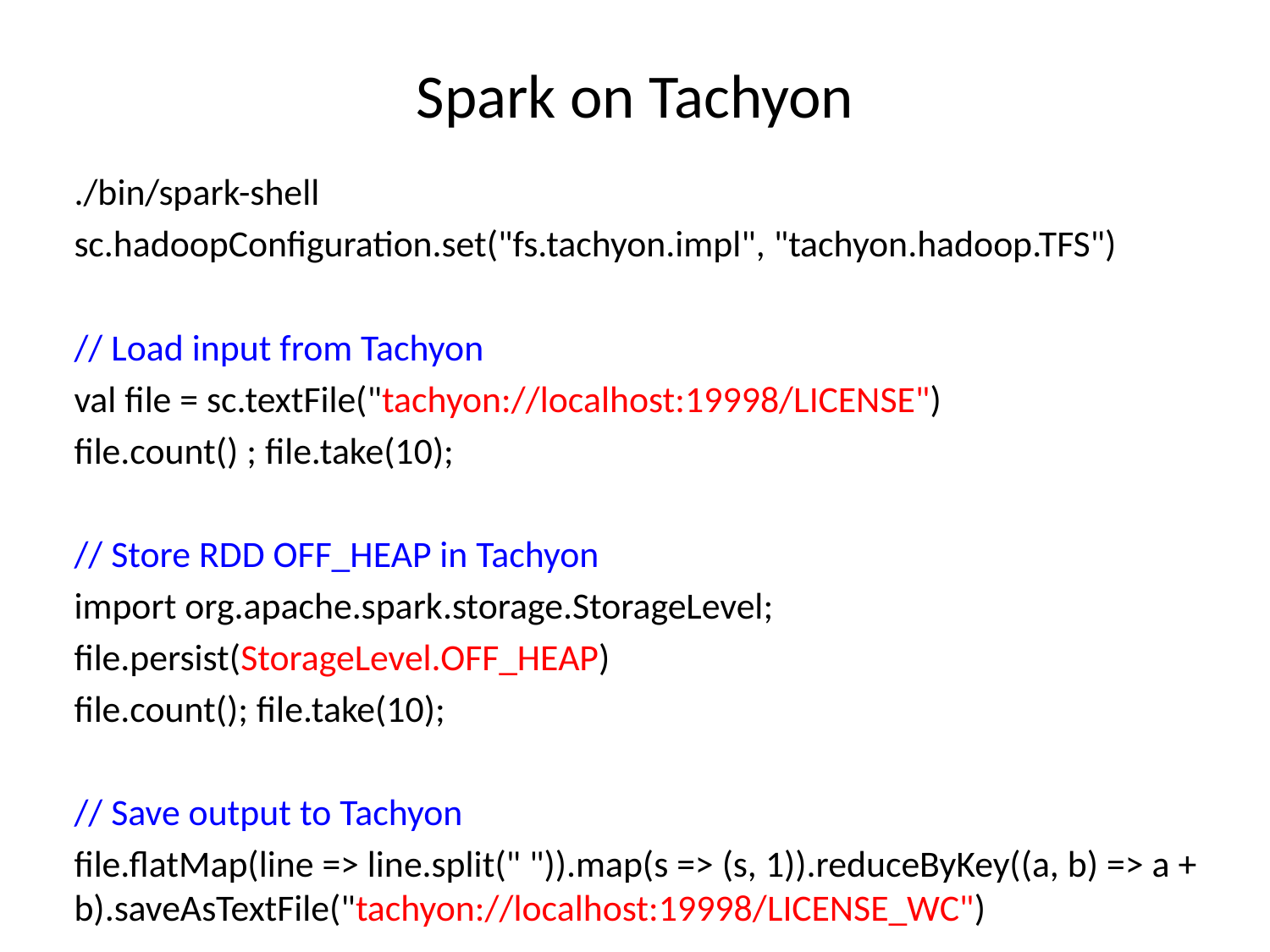

# Spark on Tachyon
./bin/spark-shell
sc.hadoopConfiguration.set("fs.tachyon.impl", "tachyon.hadoop.TFS")

// Load input from Tachyon
val file = sc.textFile("tachyon://localhost:19998/LICENSE")
file.count() ; file.take(10);

// Store RDD OFF_HEAP in Tachyon
import org.apache.spark.storage.StorageLevel;
file.persist(StorageLevel.OFF_HEAP)
file.count(); file.take(10);

// Save output to Tachyon
file.flatMap(line => line.split(" ")).map(s => (s, 1)).reduceByKey((a, b) => a + b).saveAsTextFile("tachyon://localhost:19998/LICENSE_WC")